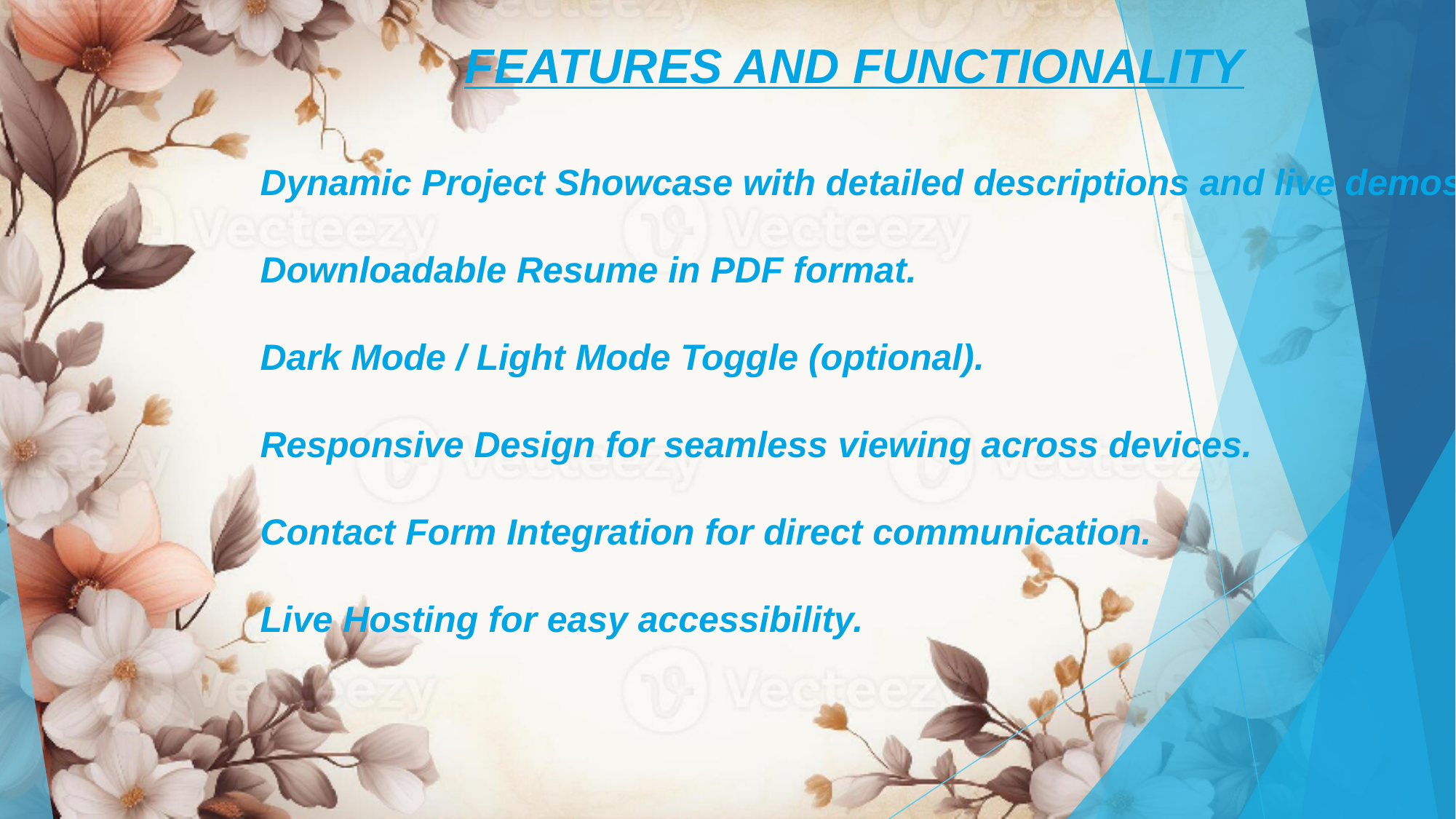

# FEATURES AND FUNCTIONALITY
Dynamic Project Showcase with detailed descriptions and live demos.

Downloadable Resume in PDF format.

Dark Mode / Light Mode Toggle (optional).

Responsive Design for seamless viewing across devices.

Contact Form Integration for direct communication.

Live Hosting for easy accessibility.